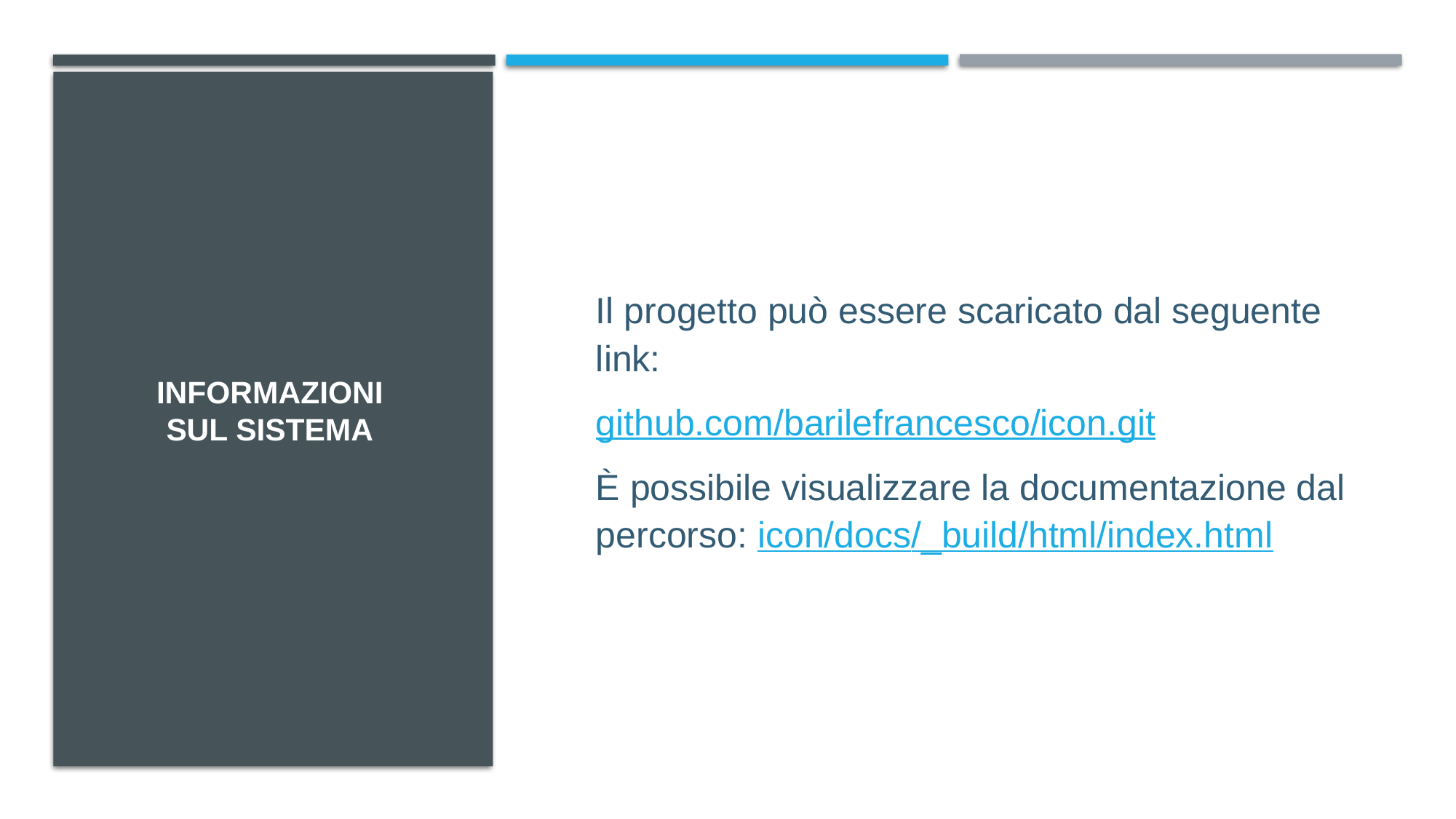

Il progetto può essere scaricato dal seguente link:
github.com/barilefrancesco/icon.git
È possibile visualizzare la documentazione dal percorso: icon/docs/_build/html/index.html
# Informazioni sul sistema